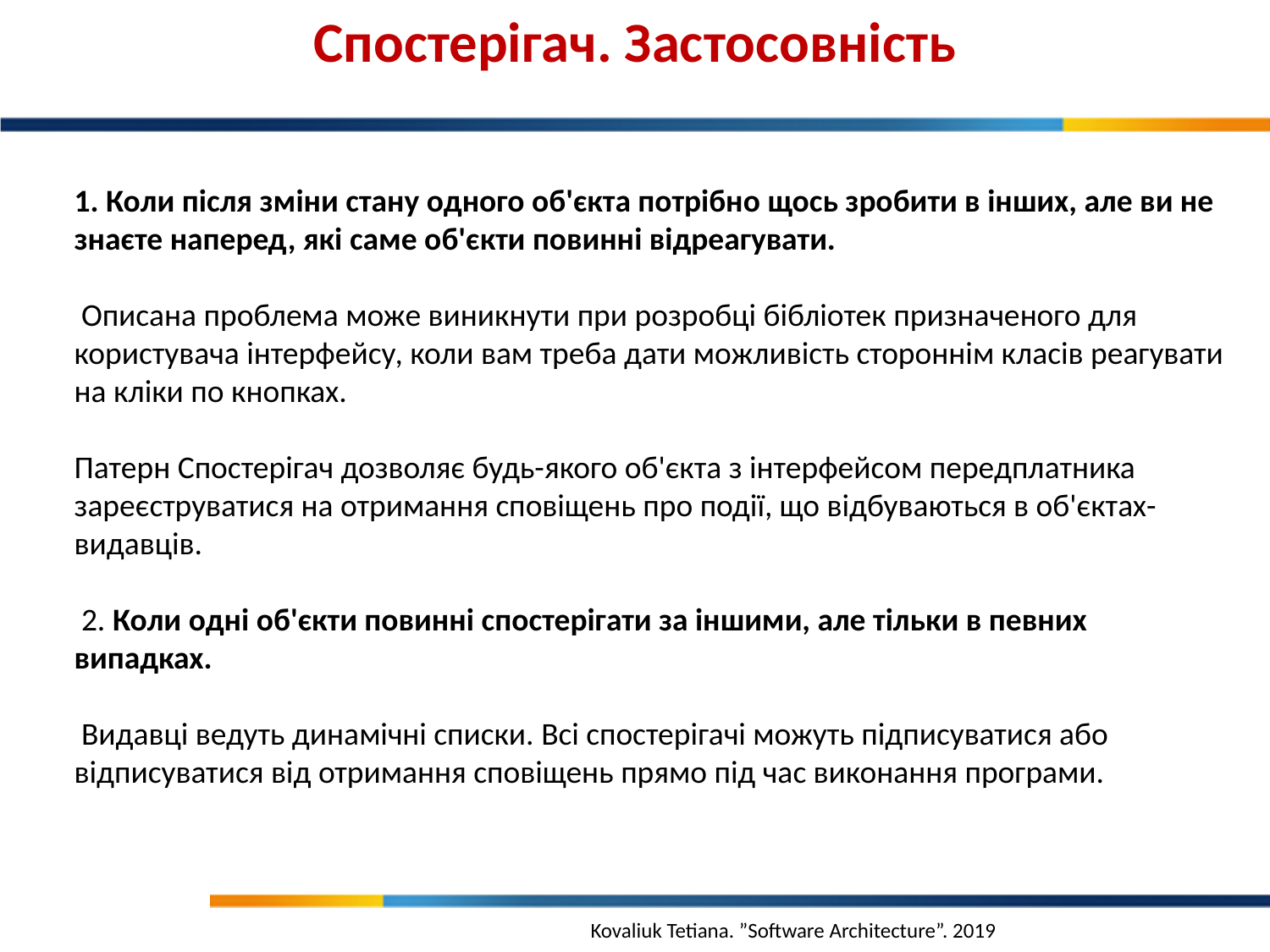

Спостерігач. Застосовність
1. Коли після зміни стану одного об'єкта потрібно щось зробити в інших, але ви не знаєте наперед, які саме об'єкти повинні відреагувати.

 Описана проблема може виникнути при розробці бібліотек призначеного для користувача інтерфейсу, коли вам треба дати можливість стороннім класів реагувати на кліки по кнопках.

Патерн Спостерігач дозволяє будь-якого об'єкта з інтерфейсом передплатника зареєструватися на отримання сповіщень про події, що відбуваються в об'єктах-видавців.

 2. Коли одні об'єкти повинні спостерігати за іншими, але тільки в певних випадках.

 Видавці ведуть динамічні списки. Всі спостерігачі можуть підписуватися або відписуватися від отримання сповіщень прямо під час виконання програми.